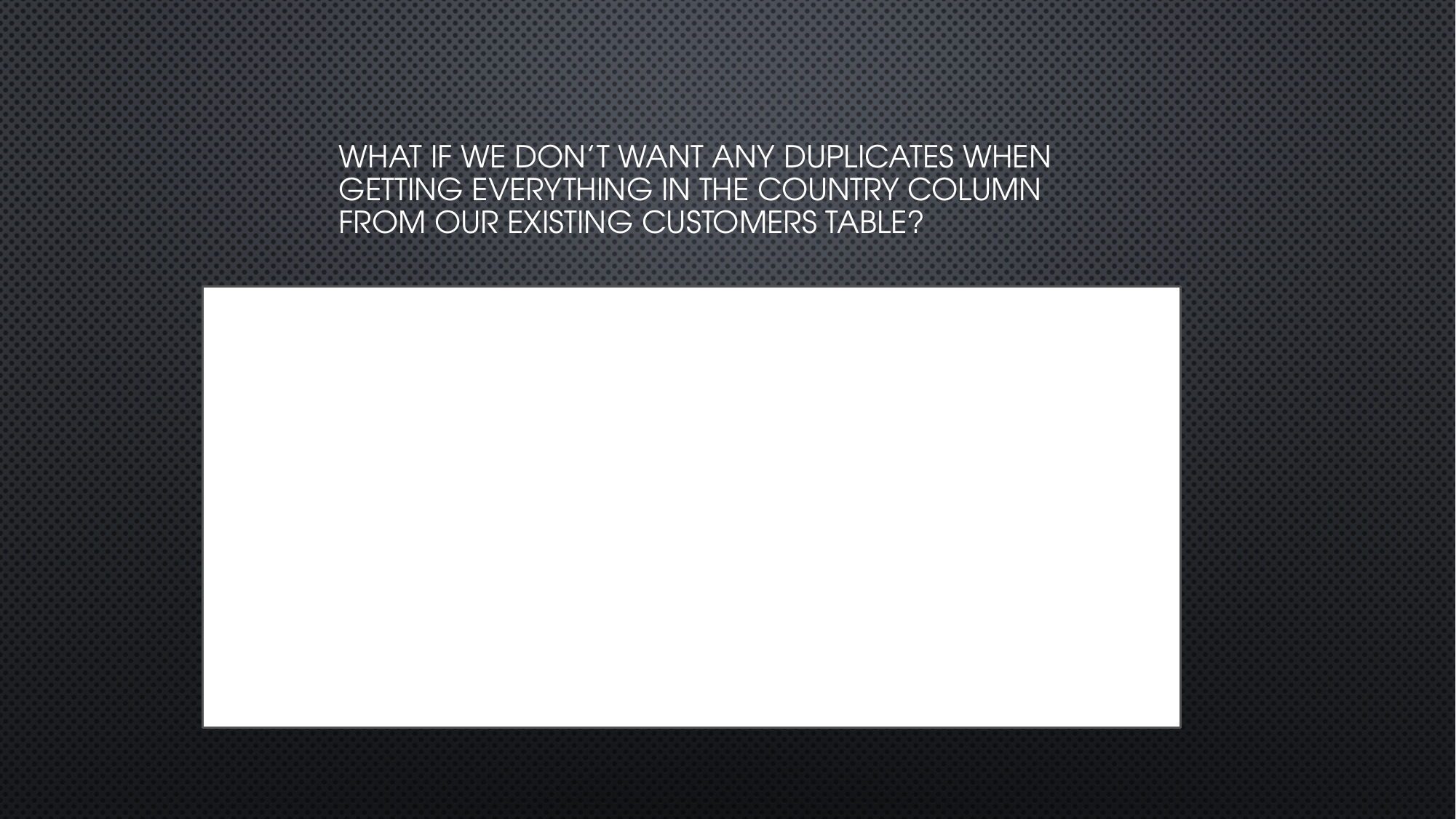

What if we don’t want any duplicates when getting everything in the Country column from our existing Customers table?